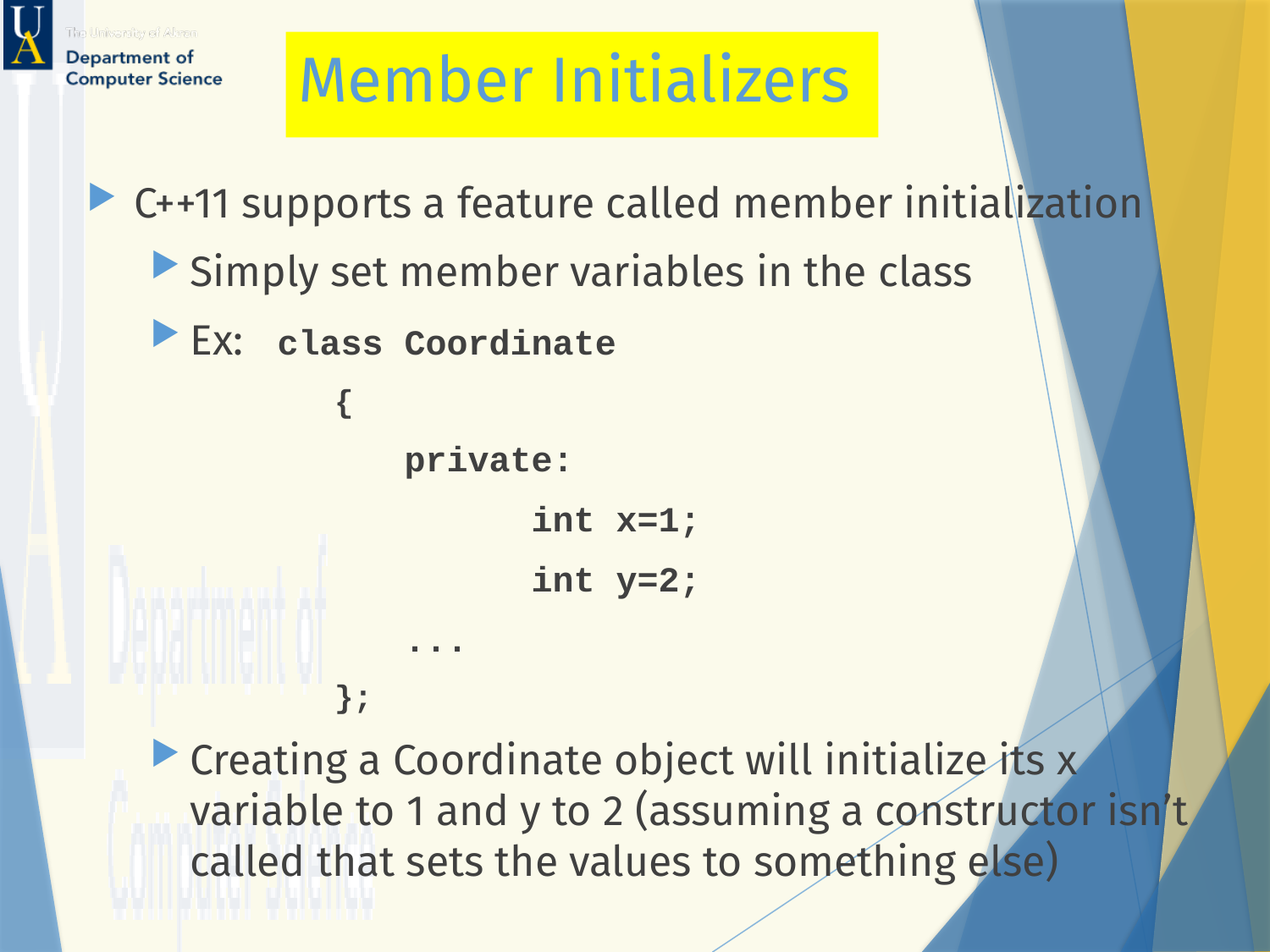

# Member Initializers
C++11 supports a feature called member initialization
Simply set member variables in the class
Ex:   class Coordinate
   {
	private:
		int x=1;
		int y=2;
	...
   };
Creating a Coordinate object will initialize its x variable to 1 and y to 2 (assuming a constructor isn’t called that sets the values to something else)